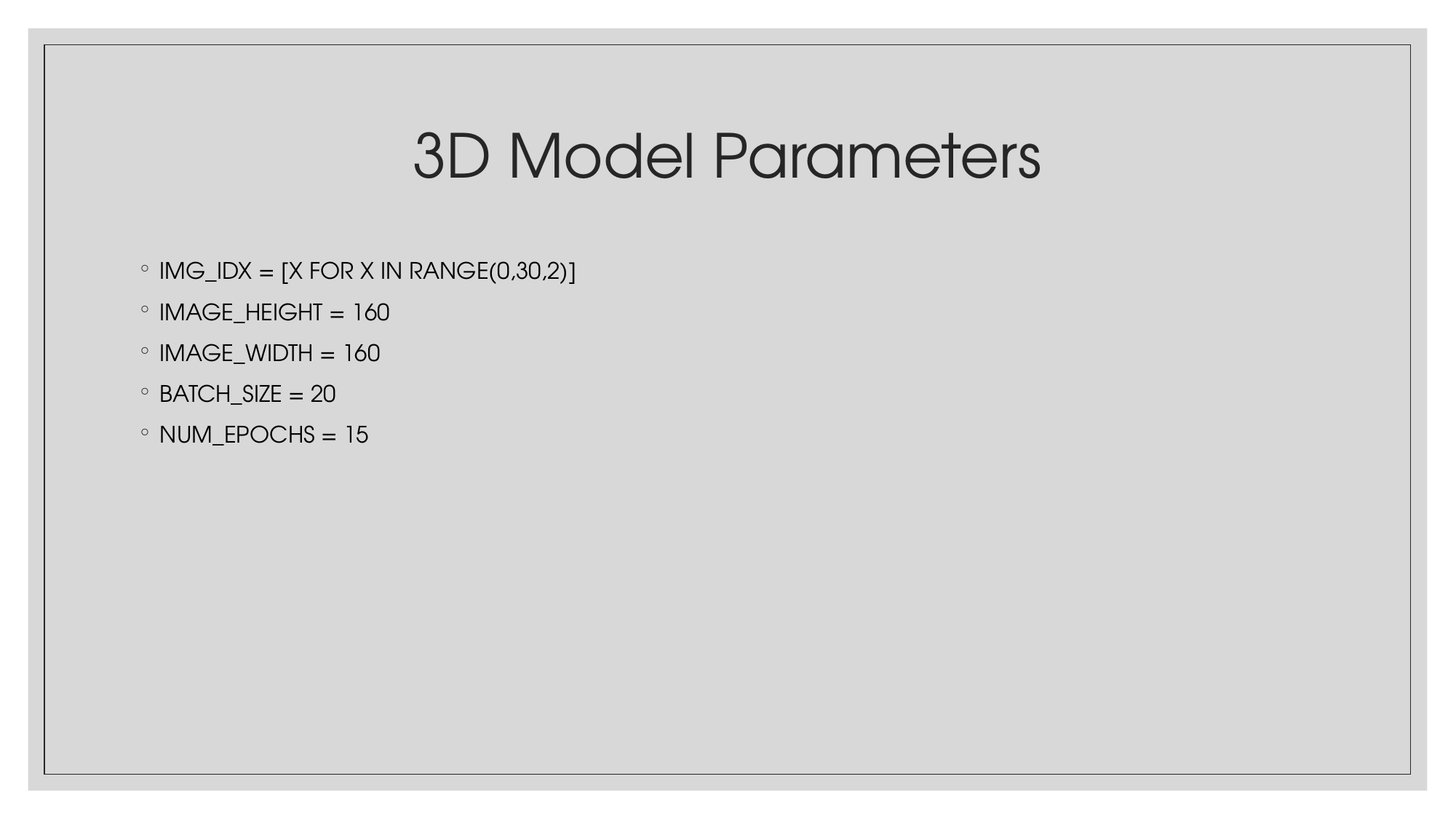

# 3D Model Parameters
img_idx = [x for x in range(0,30,2)]
image_height = 160
image_width = 160
batch_size = 20
num_epochs = 15